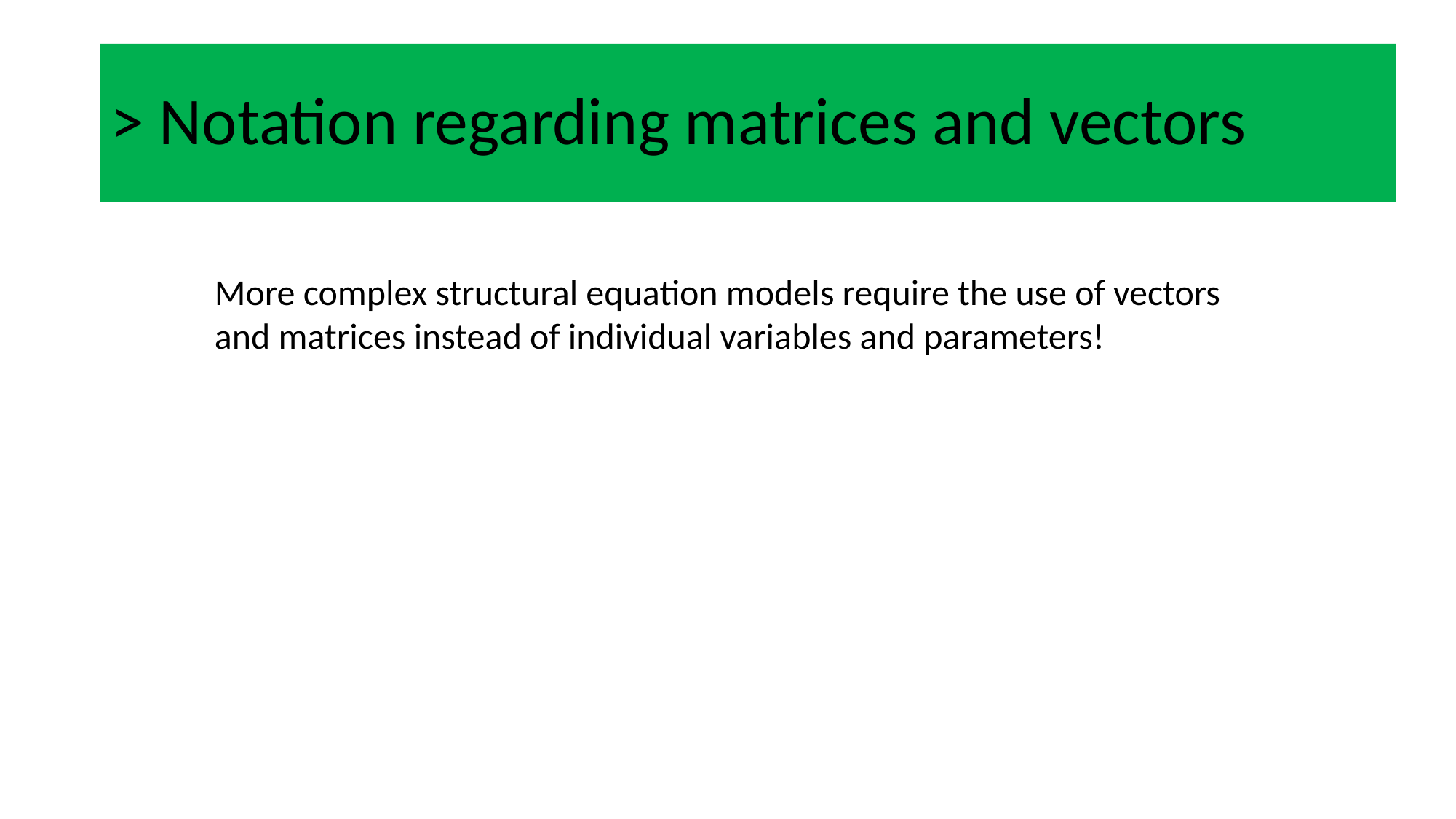

> Notation regarding matrices and vectors
More complex structural equation models require the use of vectors and matrices instead of individual variables and parameters!